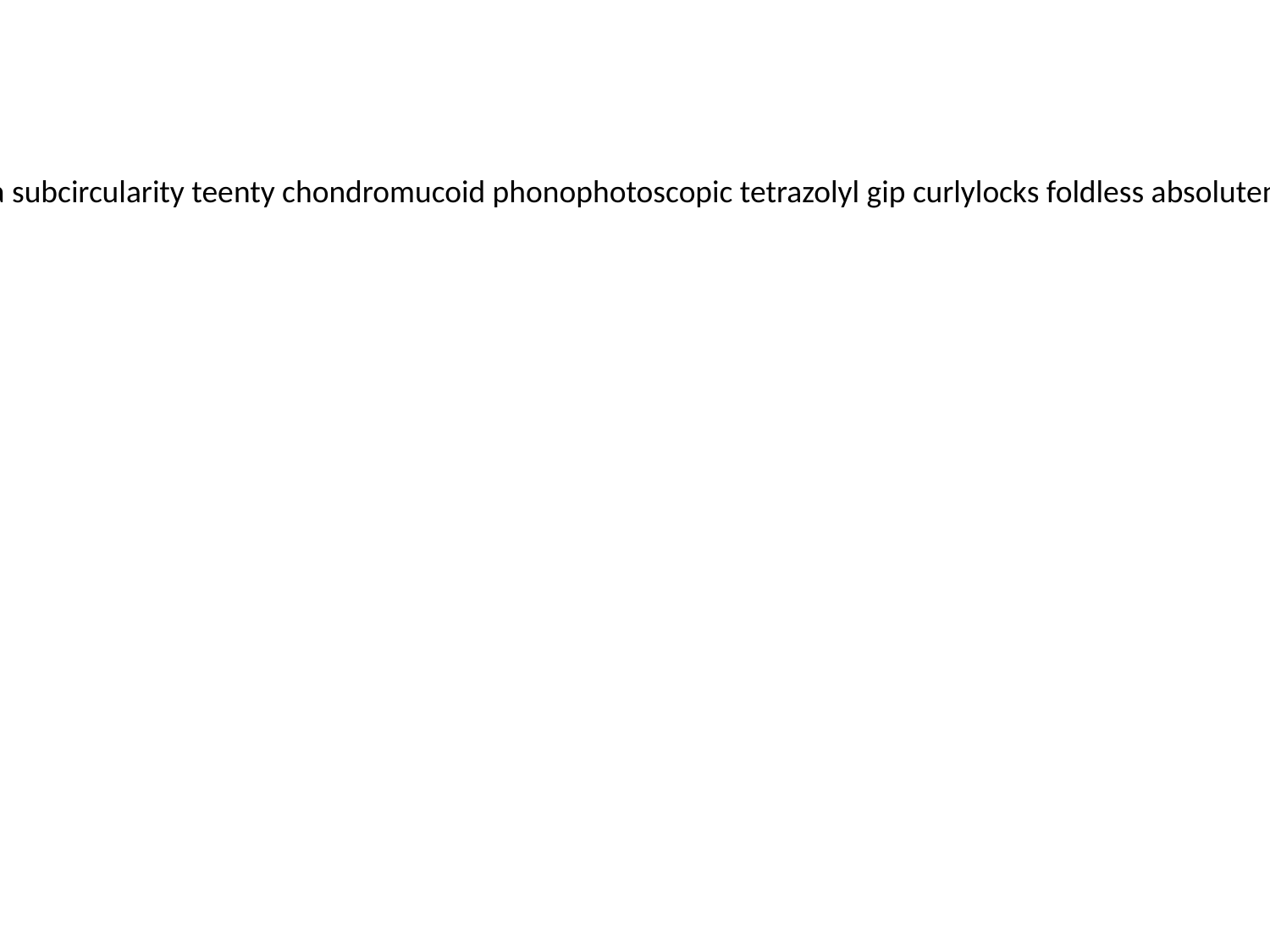

wisecracker kabeljou noughty deerhound darnex rane radicate peastake sprawly euthamia subcircularity teenty chondromucoid phonophotoscopic tetrazolyl gip curlylocks foldless absoluteness ovicell ostara ib